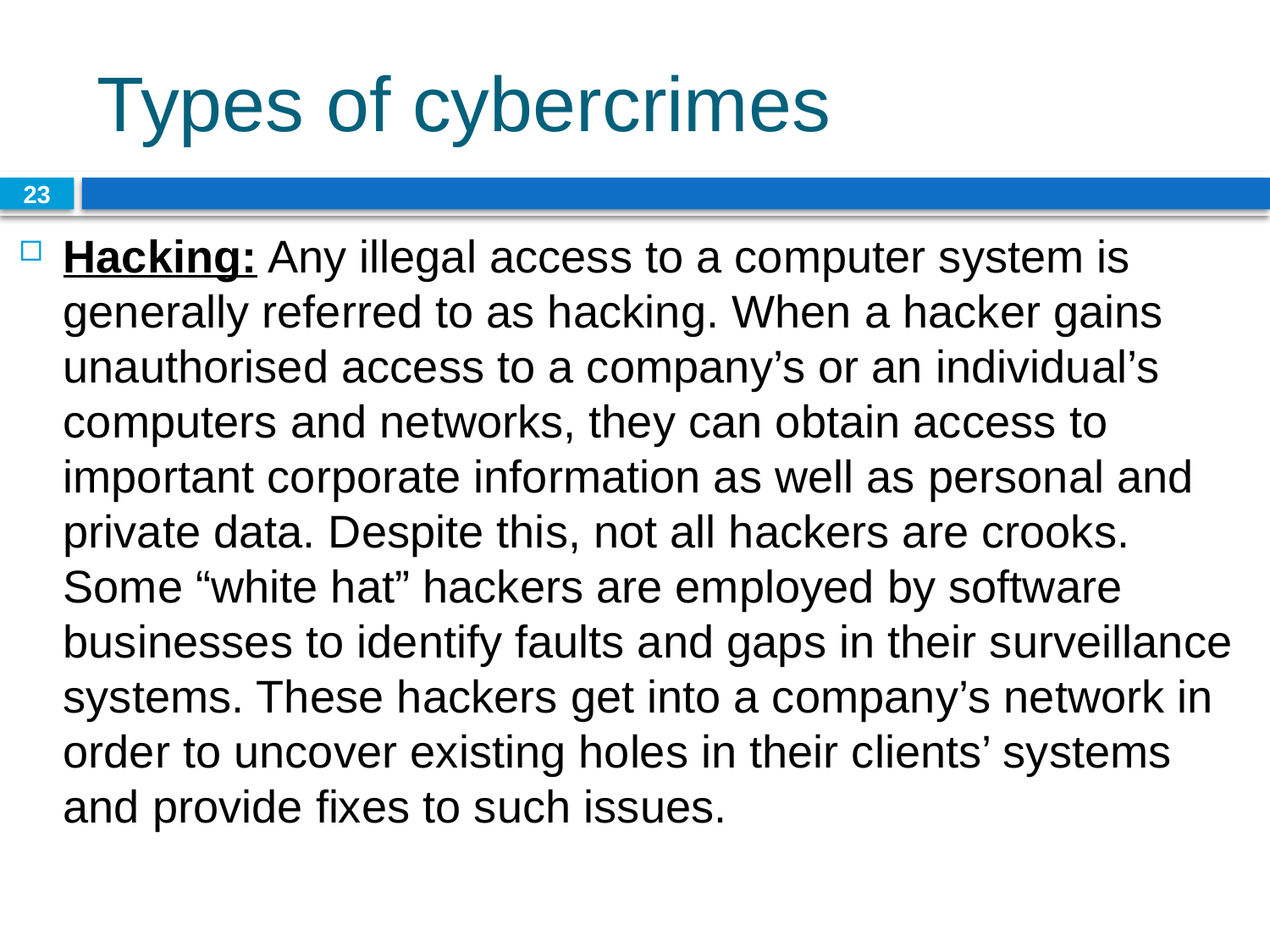

# Types of cybercrimes
23
Hacking: Any illegal access to a computer system is generally referred to as hacking. When a hacker gains unauthorised access to a company’s or an individual’s computers and networks, they can obtain access to important corporate information as well as personal and private data. Despite this, not all hackers are crooks. Some “white hat” hackers are employed by software businesses to identify faults and gaps in their surveillance systems. These hackers get into a company’s network in order to uncover existing holes in their clients’ systems and provide fixes to such issues.